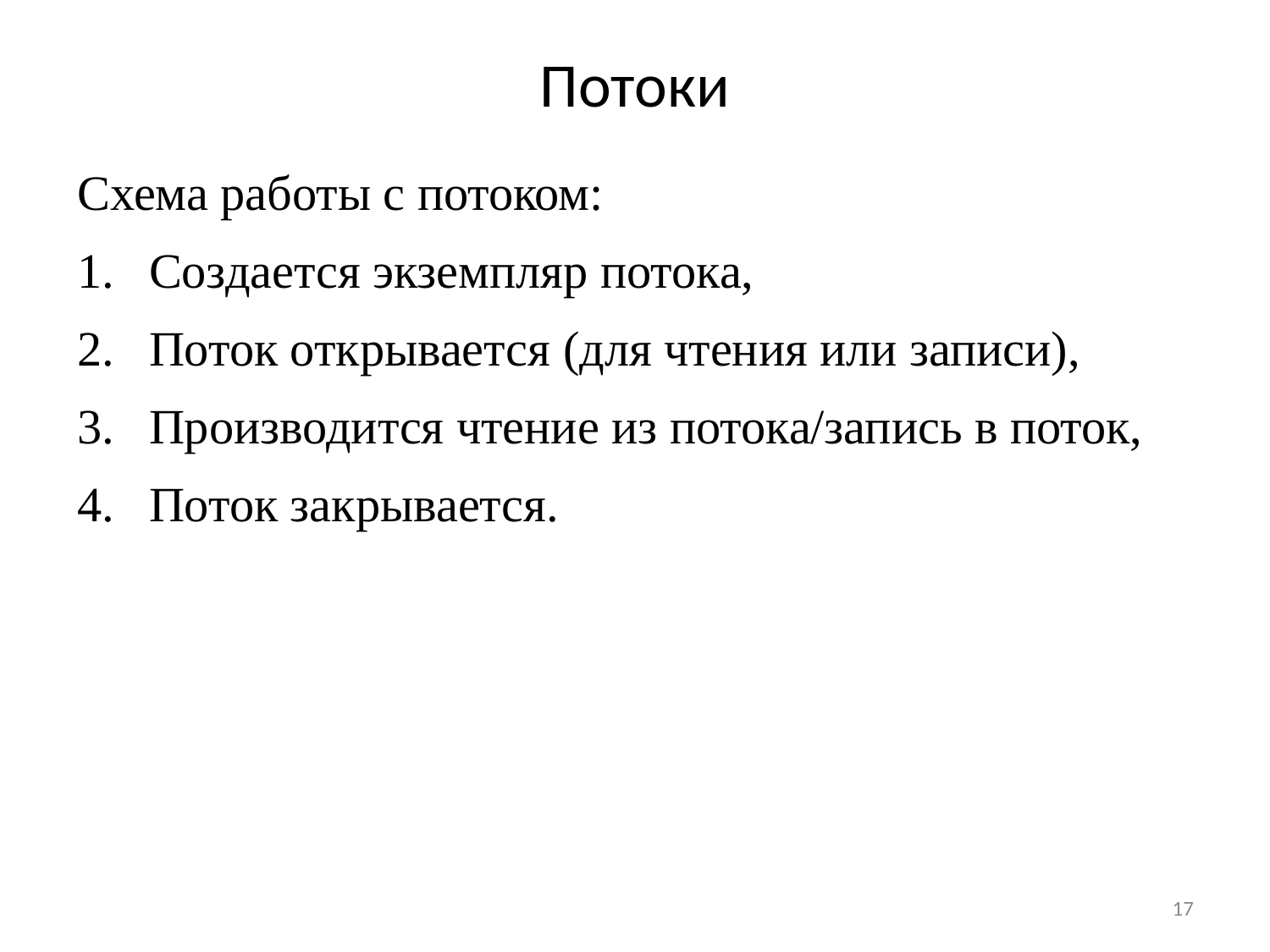

# Потоки
Схема работы с потоком:
Создается экземпляр потока,
Поток открывается (для чтения или записи),
Производится чтение из потока/запись в поток,
Поток закрывается.

17